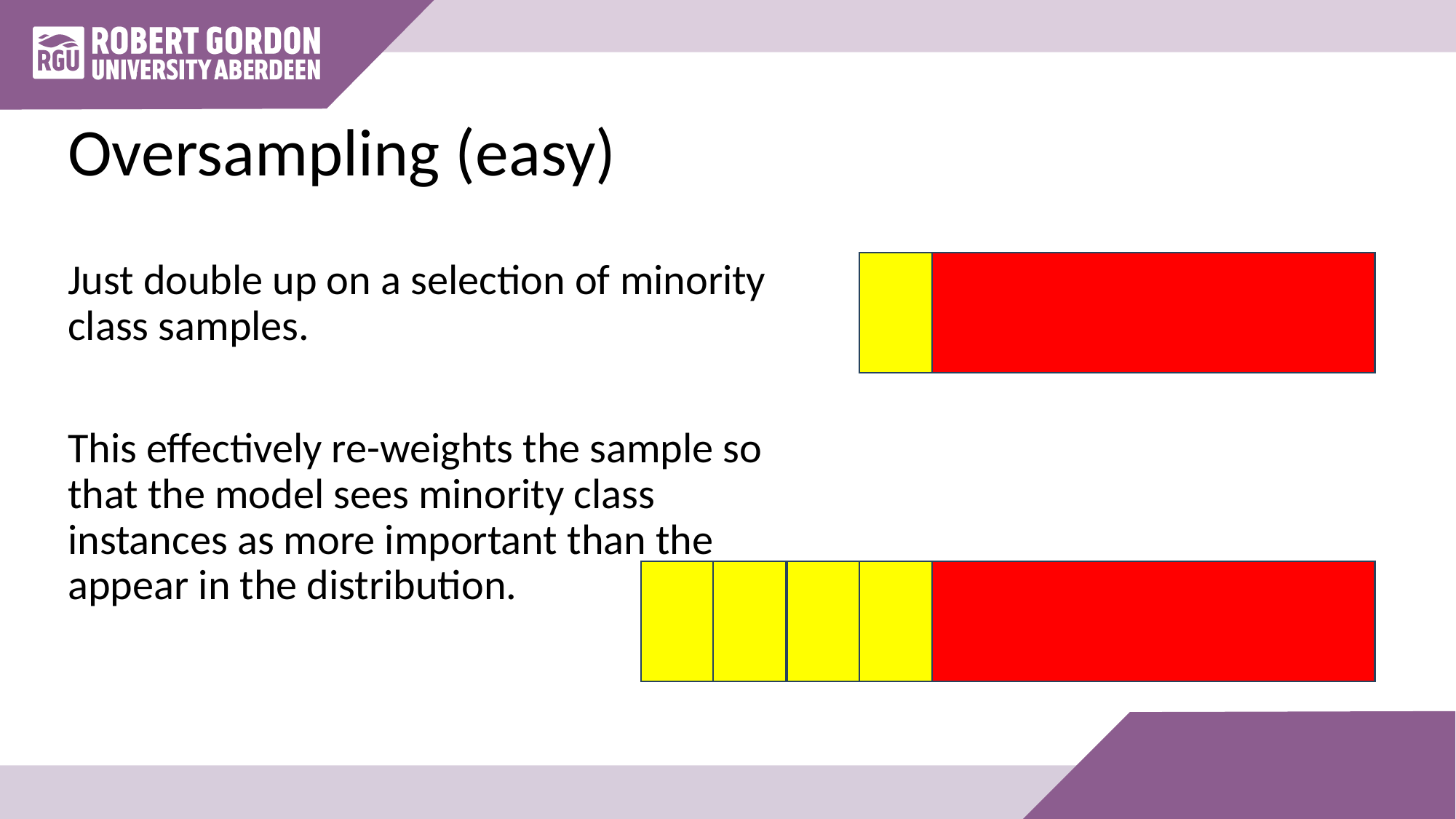

# Oversampling (easy)
Just double up on a selection of minority class samples.

This effectively re-weights the sample so that the model sees minority class instances as more important than the appear in the distribution.